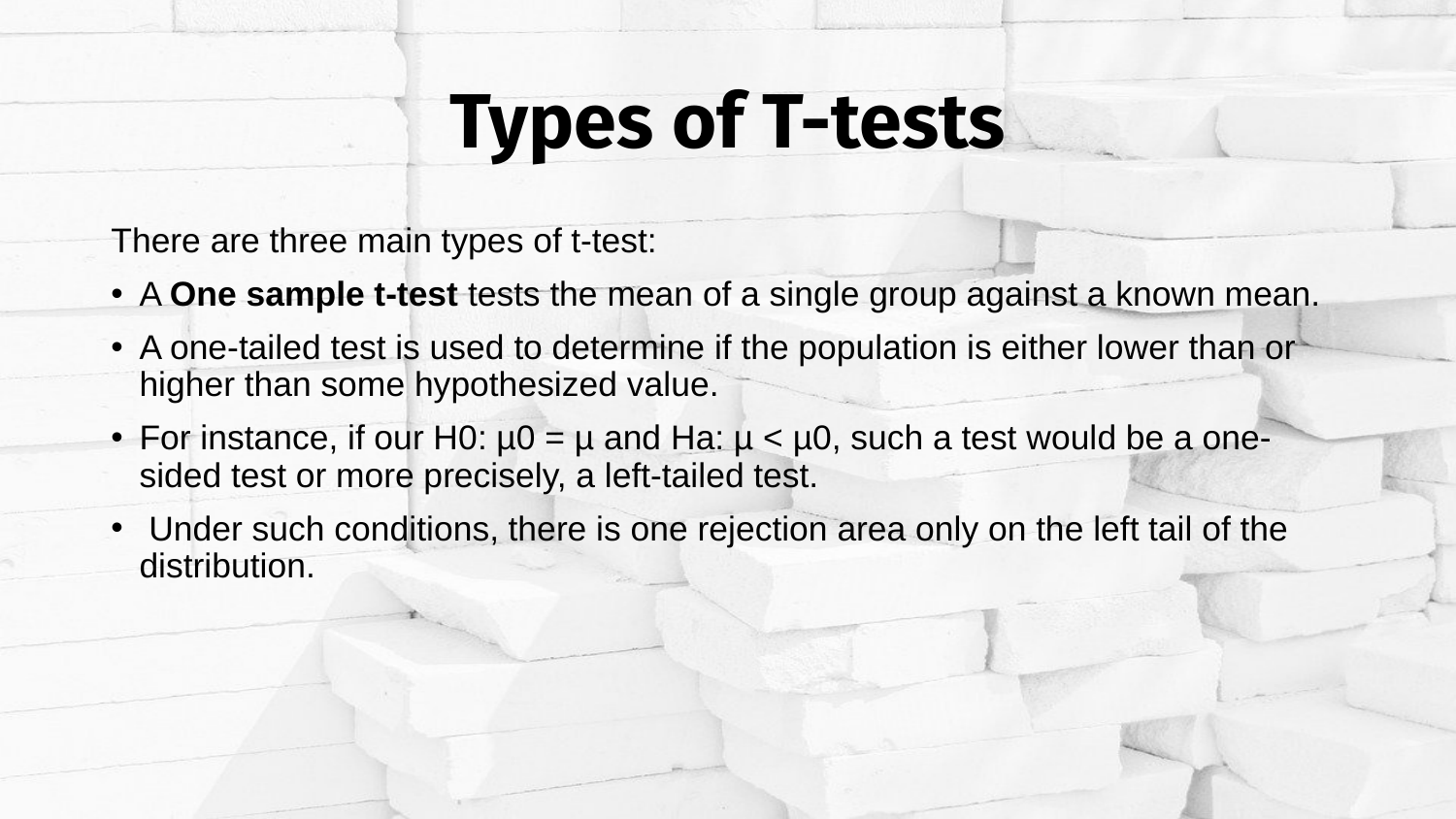

# Types of T-tests
There are three main types of t-test:
A One sample t-test tests the mean of a single group against a known mean.
A one-tailed test is used to determine if the population is either lower than or higher than some hypothesized value.
For instance, if our H0: µ0 = µ and Ha: µ < µ0, such a test would be a one-sided test or more precisely, a left-tailed test.
 Under such conditions, there is one rejection area only on the left tail of the distribution.